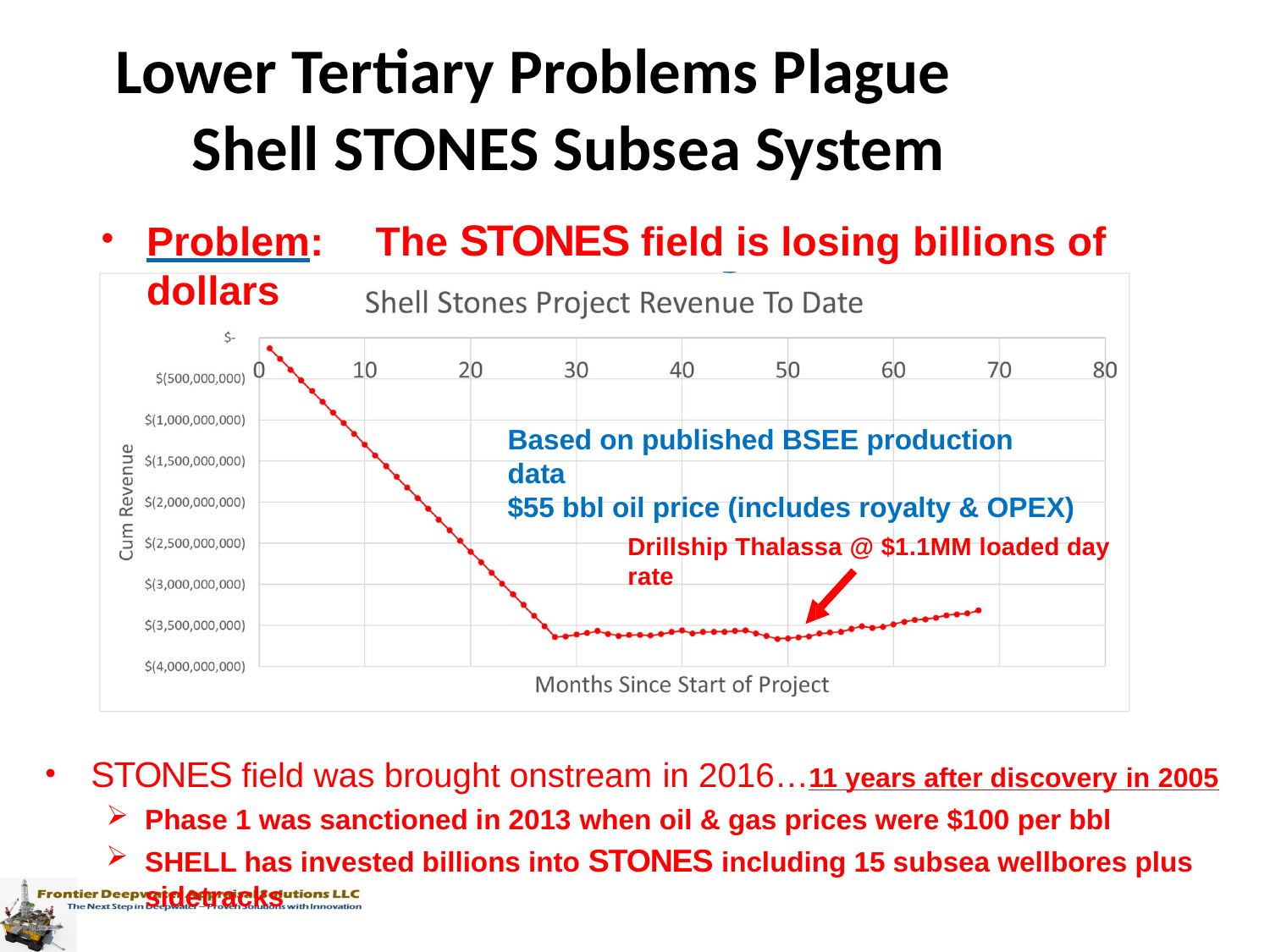

# Lower Tertiary Problems Plague Shell STONES Subsea System
Problem:	The STONES field is losing billions of dollars

Based on published BSEE production data
$55 bbl oil price (includes royalty & OPEX)
Drillship Thalassa @ $1.1MM loaded day rate

STONES field was brought onstream in 2016…11 years after discovery in 2005
Phase 1 was sanctioned in 2013 when oil & gas prices were $100 per bbl
SHELL has invested billions into STONES including 15 subsea wellbores plus sidetracks